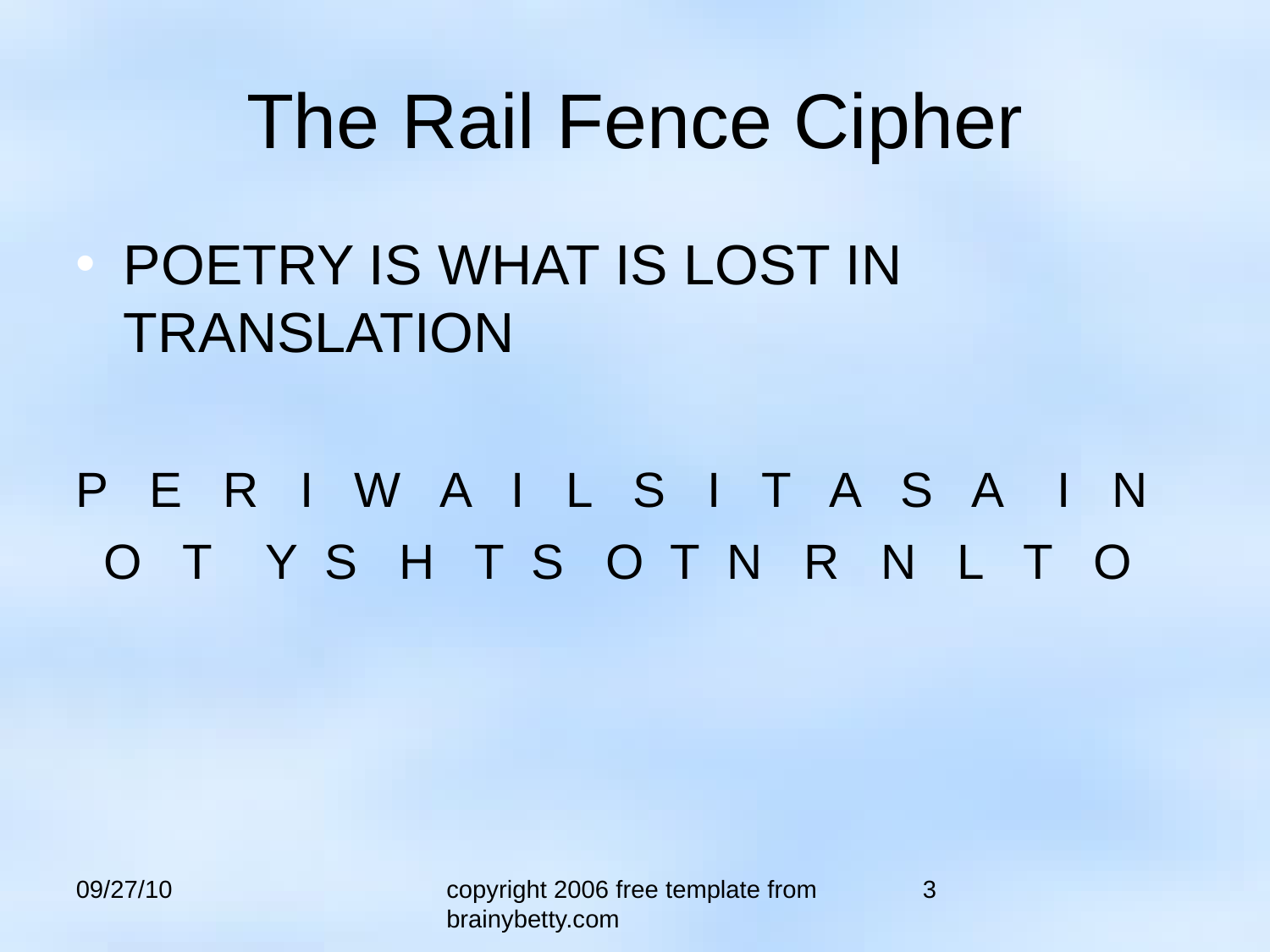

The Rail Fence Cipher
POETRY IS WHAT IS LOST IN TRANSLATION

P   E   R   I   W   A   I   L   S   I   T   A   S   A    I   N
  O   T    Y  S   H   T  S   O  T  N   R   N   L   T   O

09/27/10
copyright 2006 free template from brainybetty.com
3